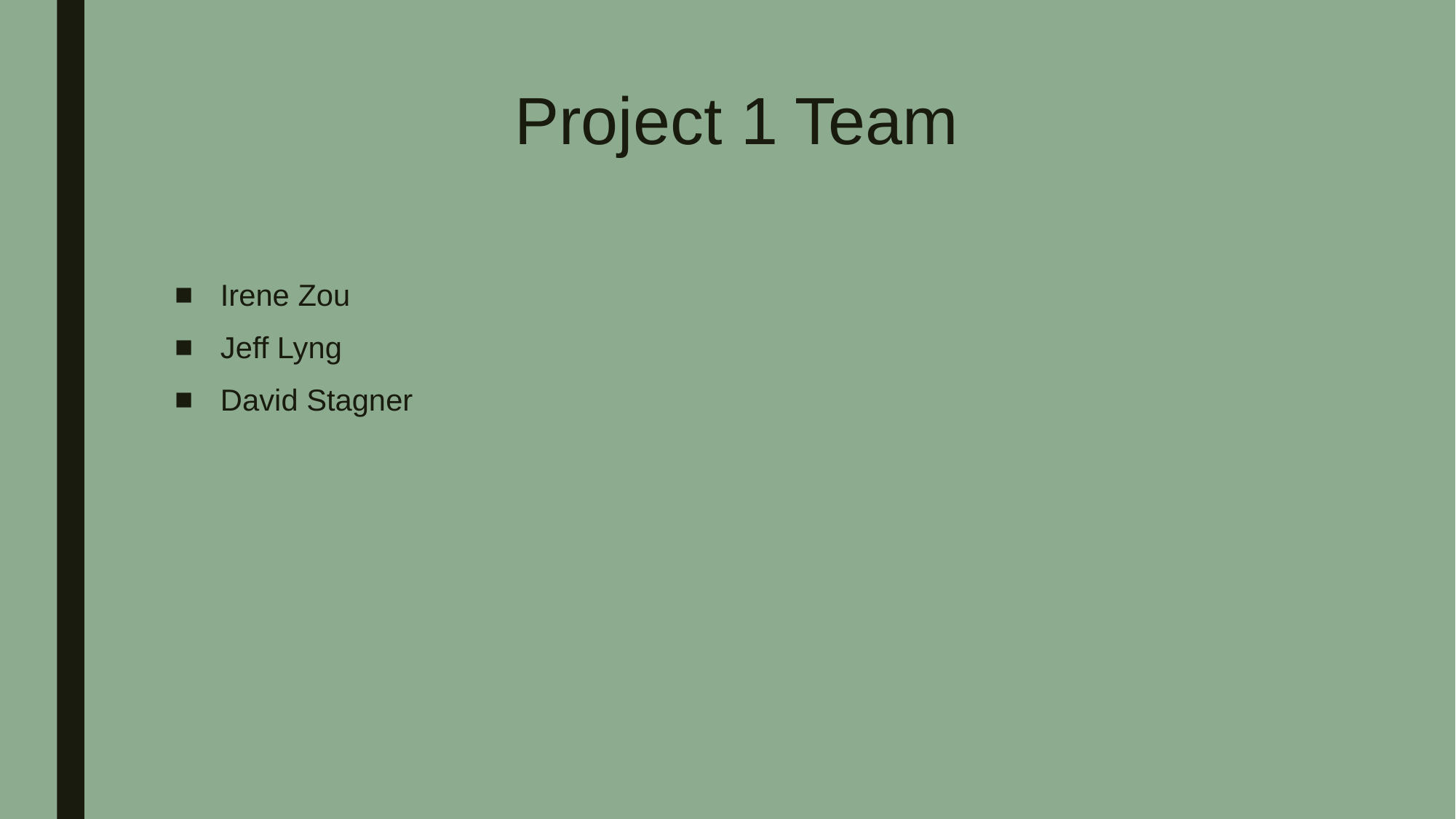

# Project 1 Team
Irene Zou
Jeff Lyng
David Stagner